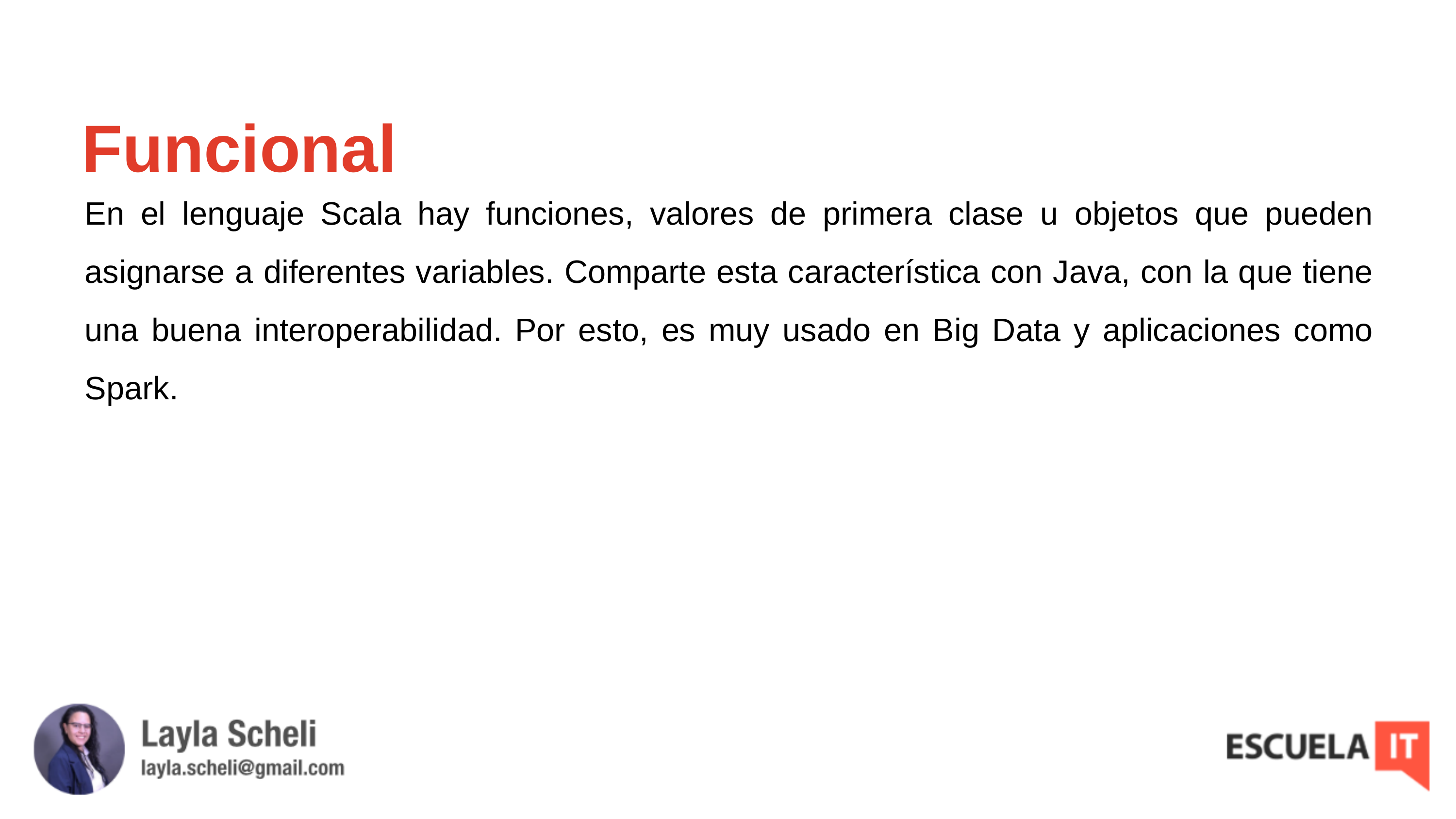

Funcional
En el lenguaje Scala hay funciones, valores de primera clase u objetos que pueden asignarse a diferentes variables. Comparte esta característica con Java, con la que tiene una buena interoperabilidad. Por esto, es muy usado en Big Data y aplicaciones como Spark.